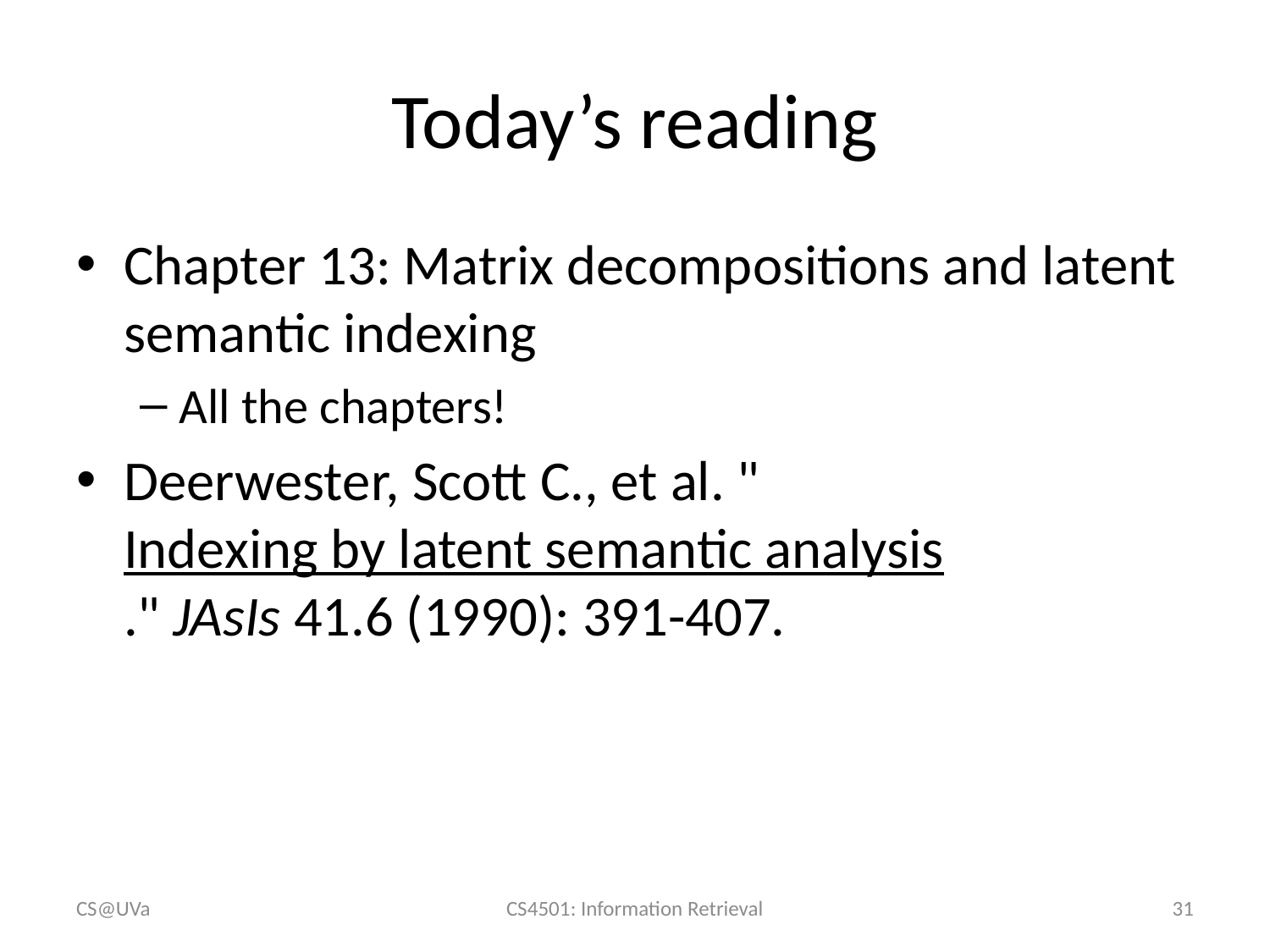

# Today’s reading
Chapter 13: Matrix decompositions and latent semantic indexing
All the chapters!
Deerwester, Scott C., et al. "Indexing by latent semantic analysis." JAsIs 41.6 (1990): 391-407.
CS@UVa
CS4501: Information Retrieval
31